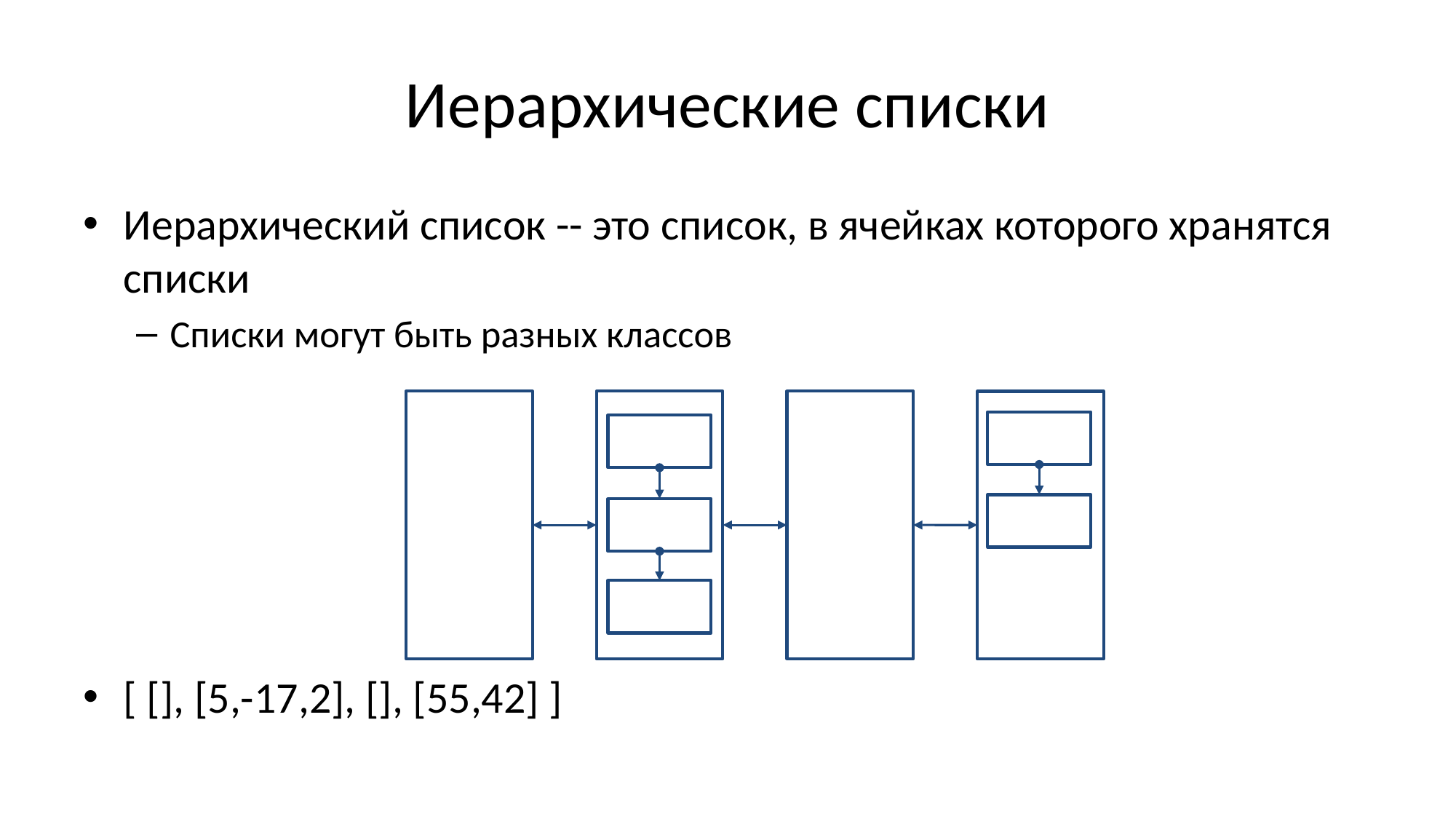

# Иерархические списки
Иерархический список -- это список, в ячейках которого хранятся списки
Списки могут быть разных классов

[ [], [5,-17,2], [], [55,42] ]

55
5
42
-17
2